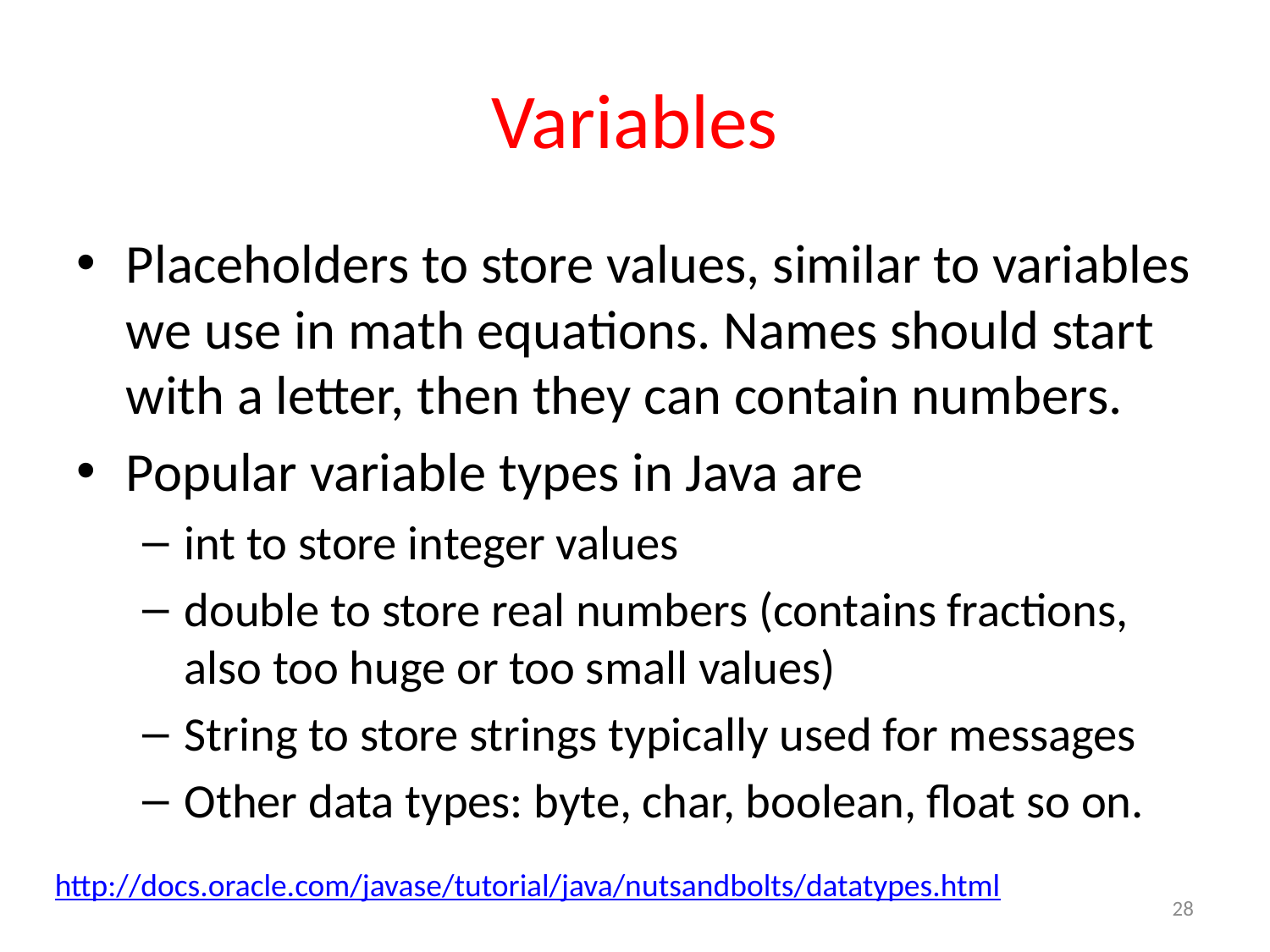

# Variables
Placeholders to store values, similar to variables we use in math equations. Names should start with a letter, then they can contain numbers.
Popular variable types in Java are
int to store integer values
double to store real numbers (contains fractions, also too huge or too small values)
String to store strings typically used for messages
Other data types: byte, char, boolean, float so on.
http://docs.oracle.com/javase/tutorial/java/nutsandbolts/datatypes.html
28